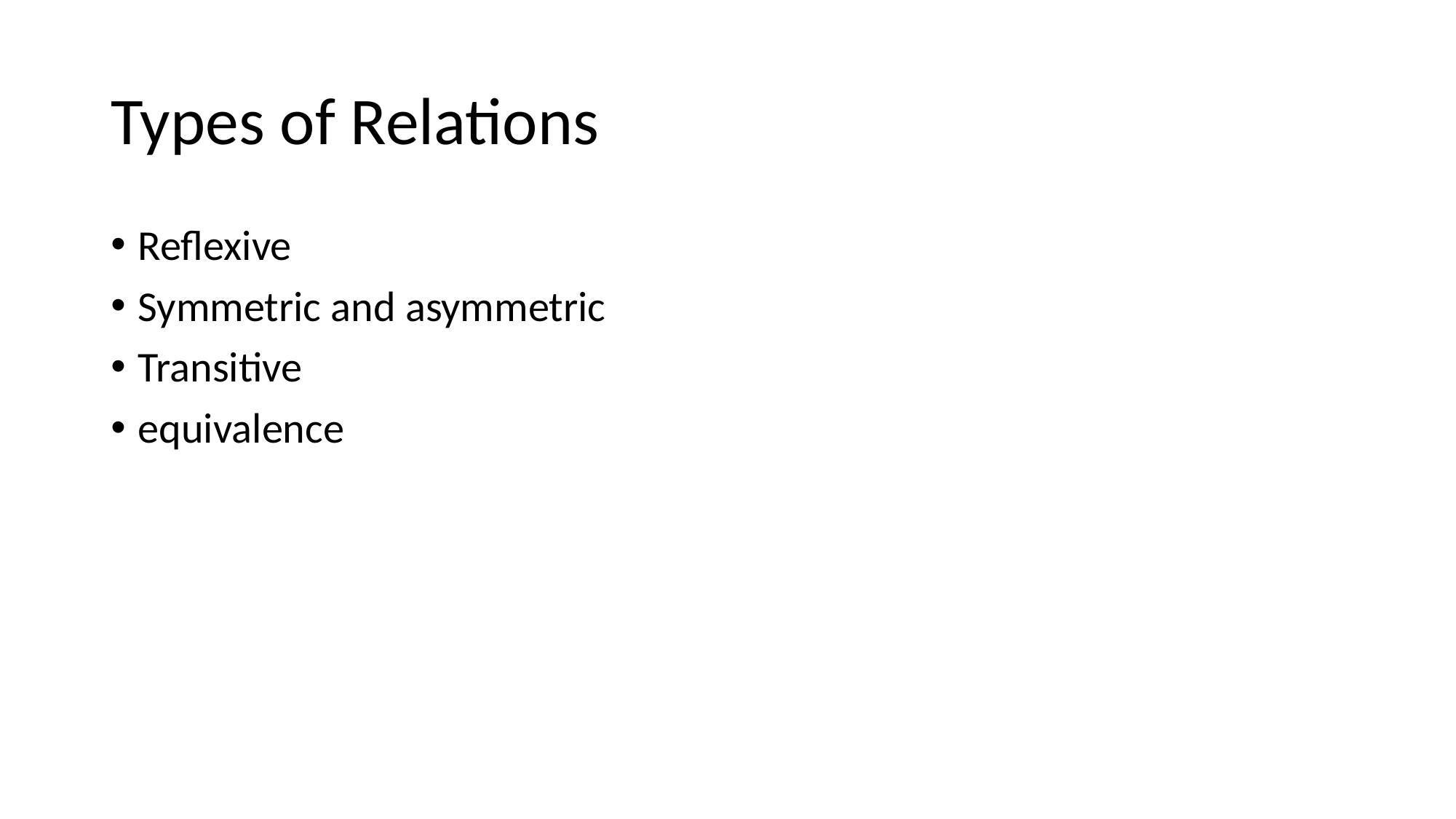

# Types of Relations
Reflexive
Symmetric and asymmetric
Transitive
equivalence